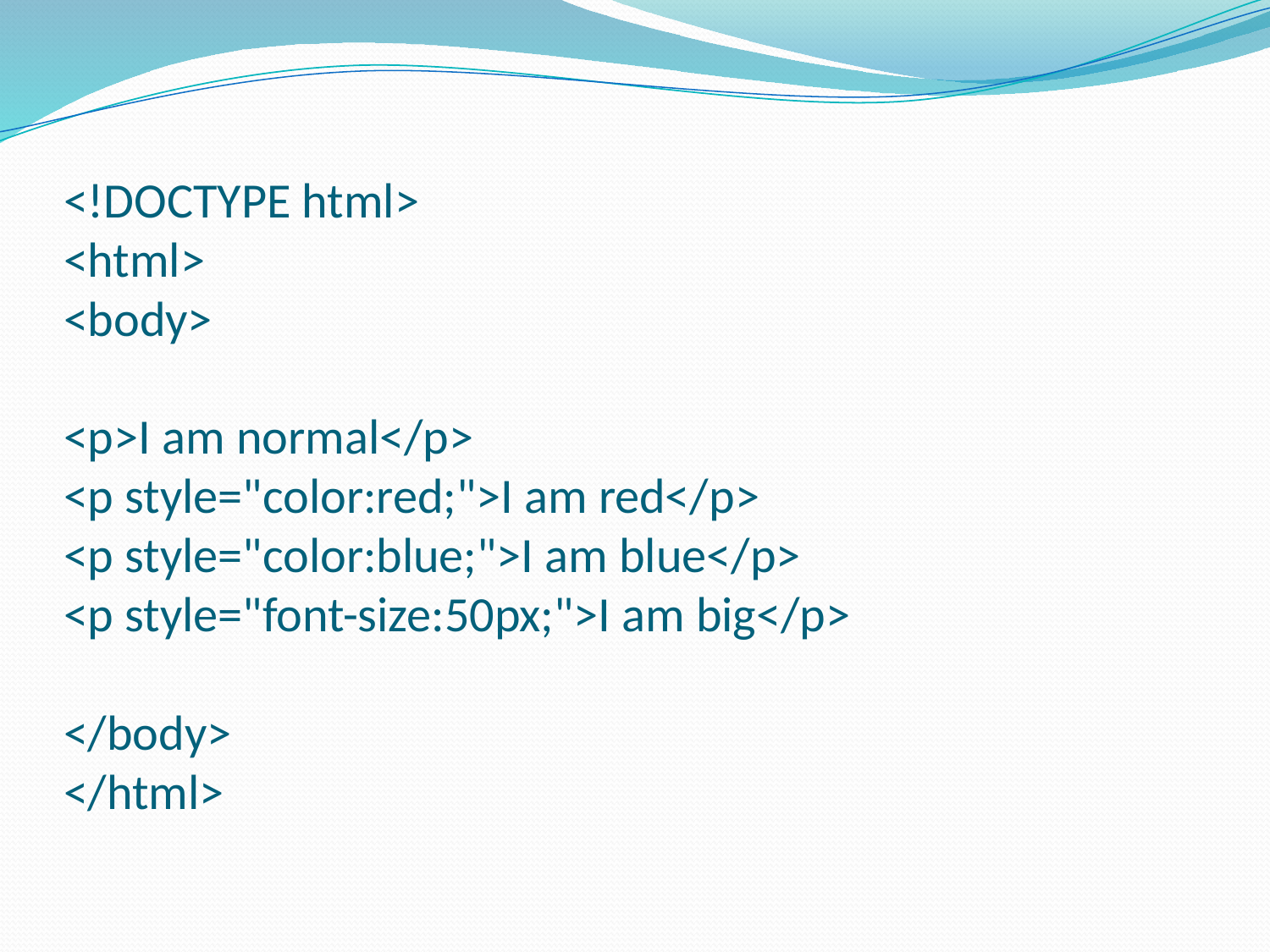

# <!DOCTYPE html> <html> <body> <p>I am normal</p> <p style="color:red;">I am red</p> <p style="color:blue;">I am blue</p> <p style="font-size:50px;">I am big</p> </body> </html>